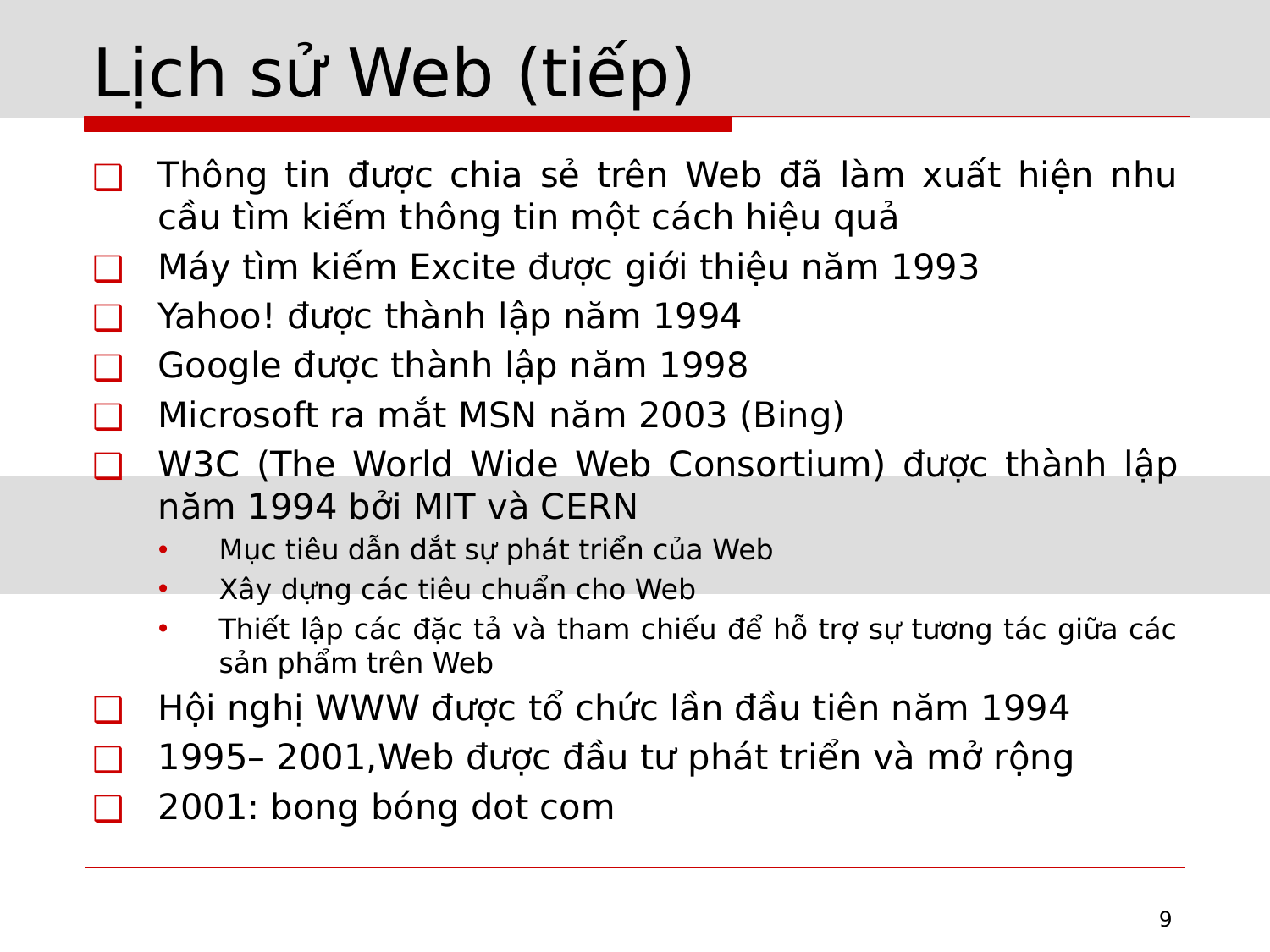

# Lịch sử Web (tiếp)
Thông tin được chia sẻ trên Web đã làm xuất hiện nhu cầu tìm kiếm thông tin một cách hiệu quả
Máy tìm kiếm Excite được giới thiệu năm 1993
Yahoo! được thành lập năm 1994
Google được thành lập năm 1998
Microsoft ra mắt MSN năm 2003 (Bing)
W3C (The World Wide Web Consortium) được thành lập năm 1994 bởi MIT và CERN
Mục tiêu dẫn dắt sự phát triển của Web
Xây dựng các tiêu chuẩn cho Web
Thiết lập các đặc tả và tham chiếu để hỗ trợ sự tương tác giữa các sản phẩm trên Web
Hội nghị WWW được tổ chức lần đầu tiên năm 1994
1995– 2001,Web được đầu tư phát triển và mở rộng
2001: bong bóng dot com
9